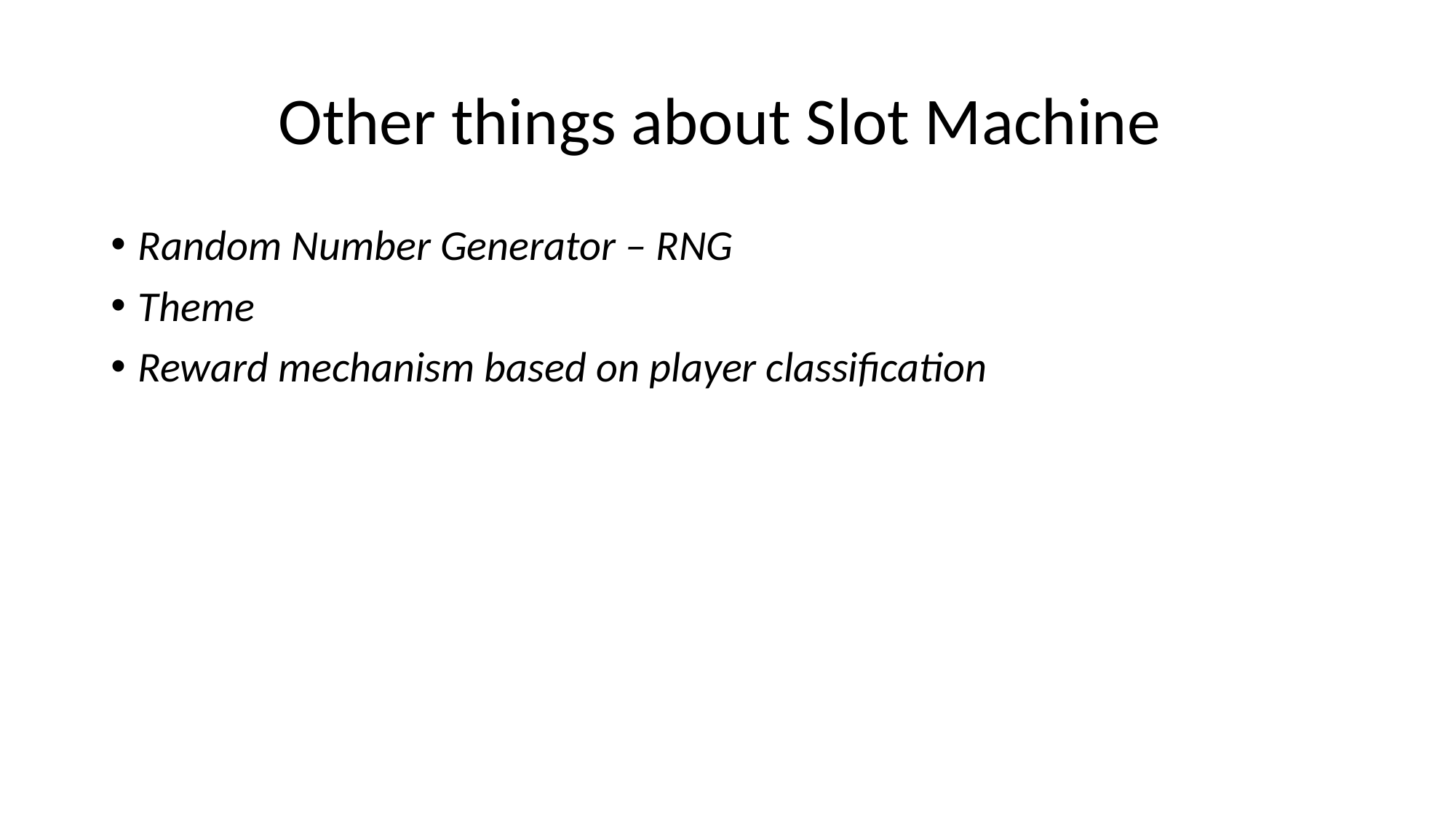

# Other things about Slot Machine
Random Number Generator – RNG
Theme
Reward mechanism based on player classification